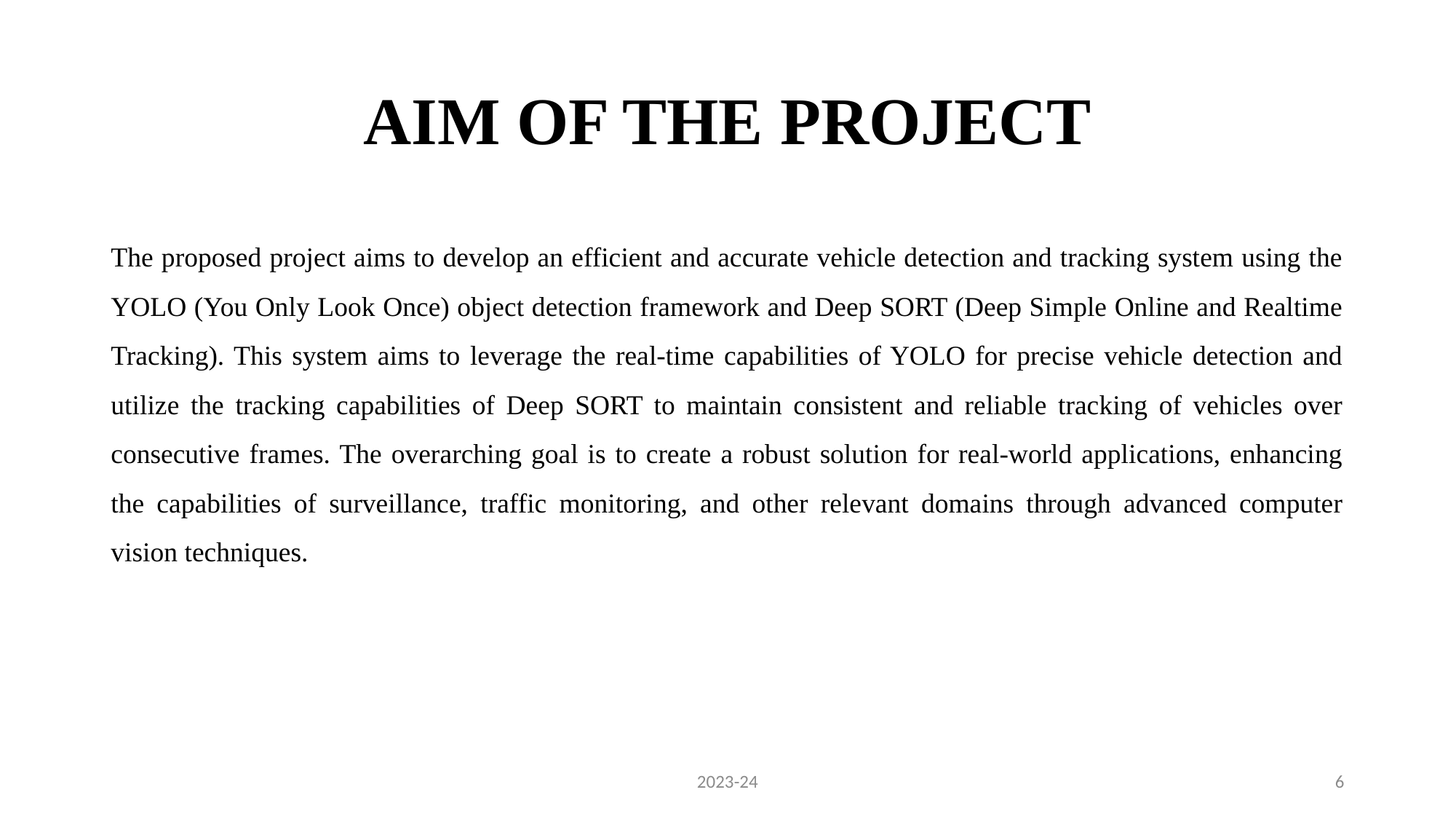

# AIM OF THE PROJECT
The proposed project aims to develop an efficient and accurate vehicle detection and tracking system using the YOLO (You Only Look Once) object detection framework and Deep SORT (Deep Simple Online and Realtime Tracking). This system aims to leverage the real-time capabilities of YOLO for precise vehicle detection and utilize the tracking capabilities of Deep SORT to maintain consistent and reliable tracking of vehicles over consecutive frames. The overarching goal is to create a robust solution for real-world applications, enhancing the capabilities of surveillance, traffic monitoring, and other relevant domains through advanced computer vision techniques.
2023-24
6